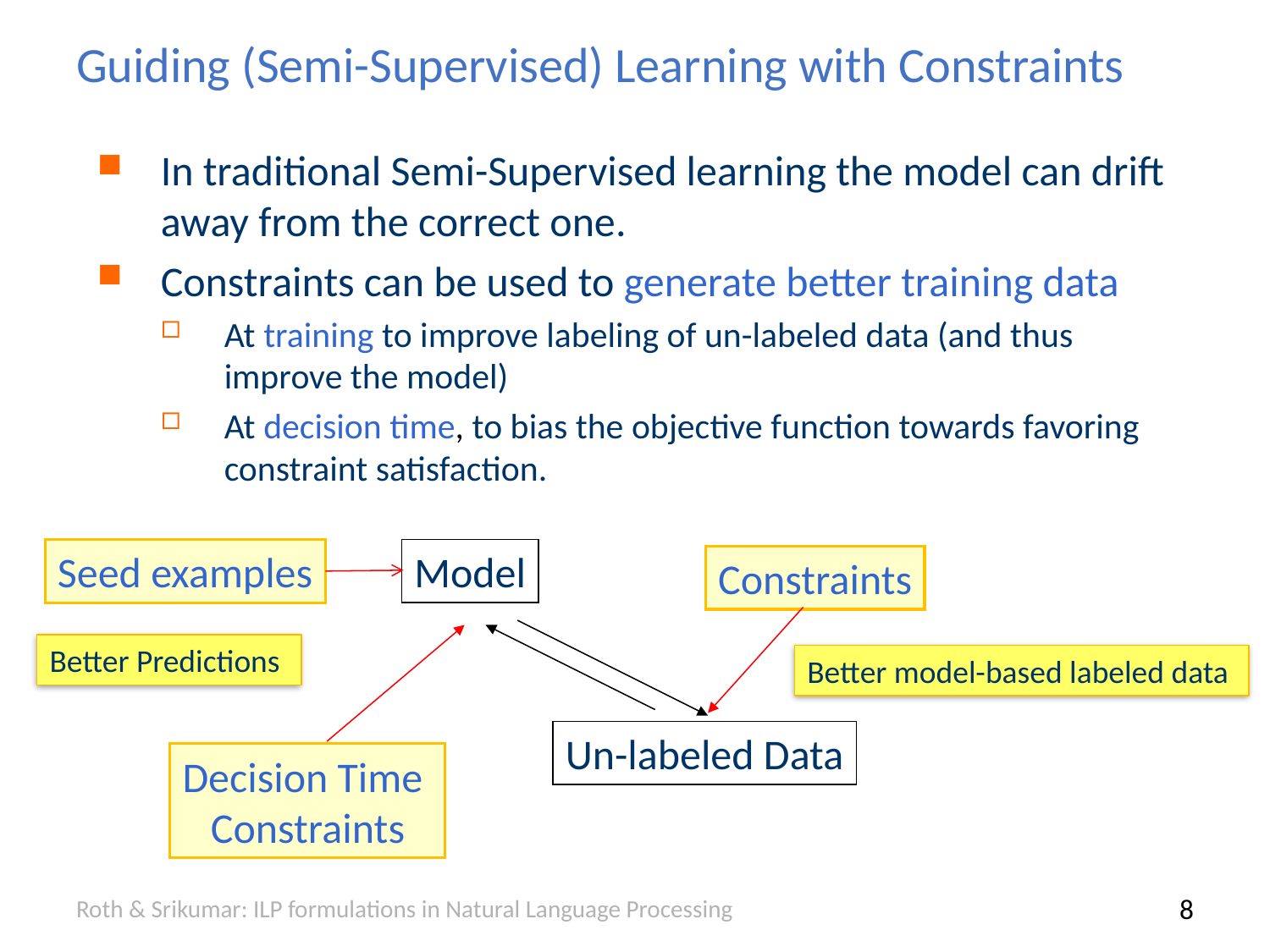

# Guiding (Semi-Supervised) Learning with Constraints
In traditional Semi-Supervised learning the model can drift away from the correct one.
Constraints can be used to generate better training data
At training to improve labeling of un-labeled data (and thus improve the model)
At decision time, to bias the objective function towards favoring constraint satisfaction.
Seed examples
Model
Constraints

Better Predictions
Better model-based labeled data
Un-labeled Data
Decision Time
Constraints
Roth & Srikumar: ILP formulations in Natural Language Processing
8